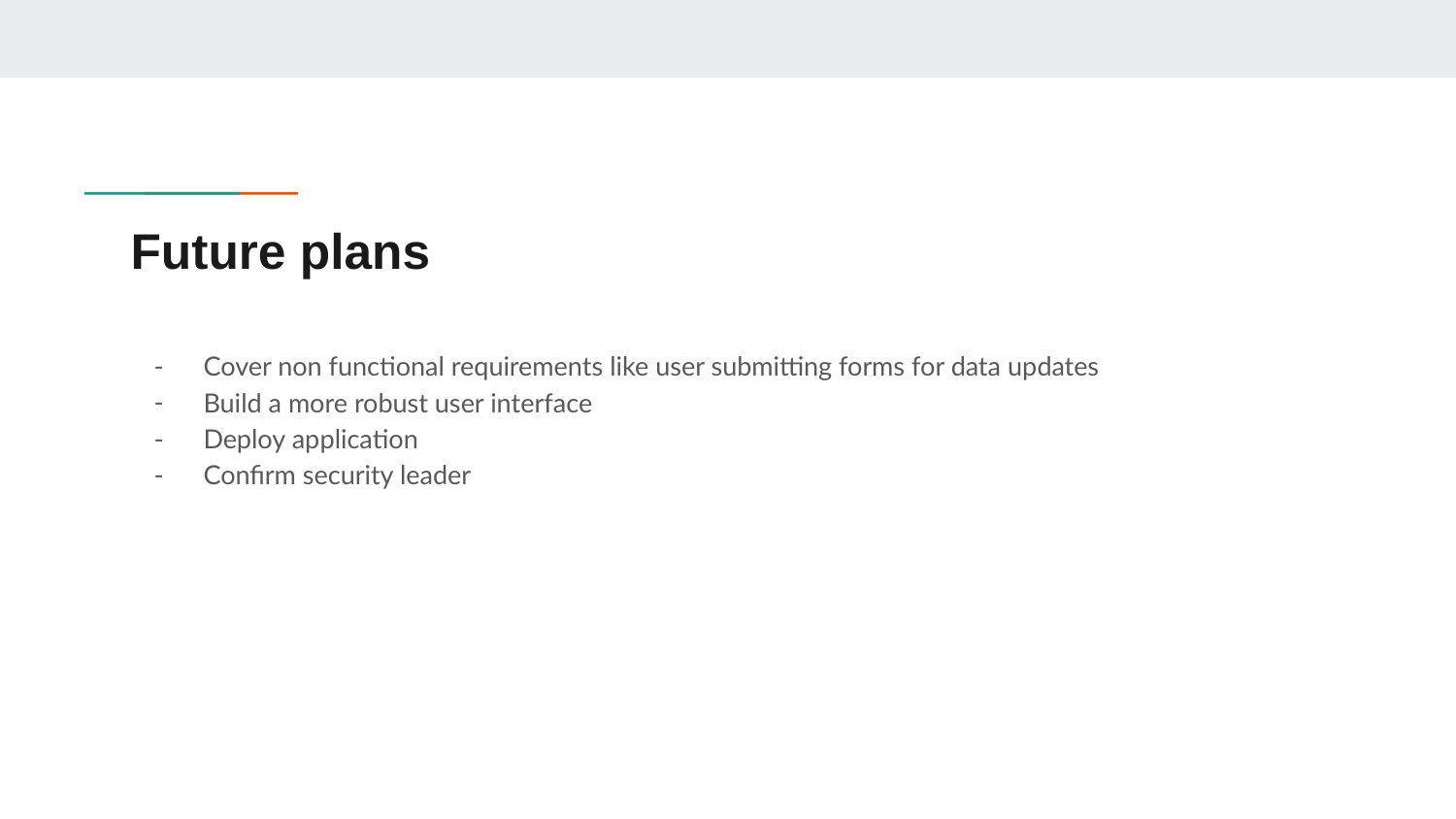

# Future plans
Cover non functional requirements like user submitting forms for data updates
Build a more robust user interface
Deploy application
Confirm security leader